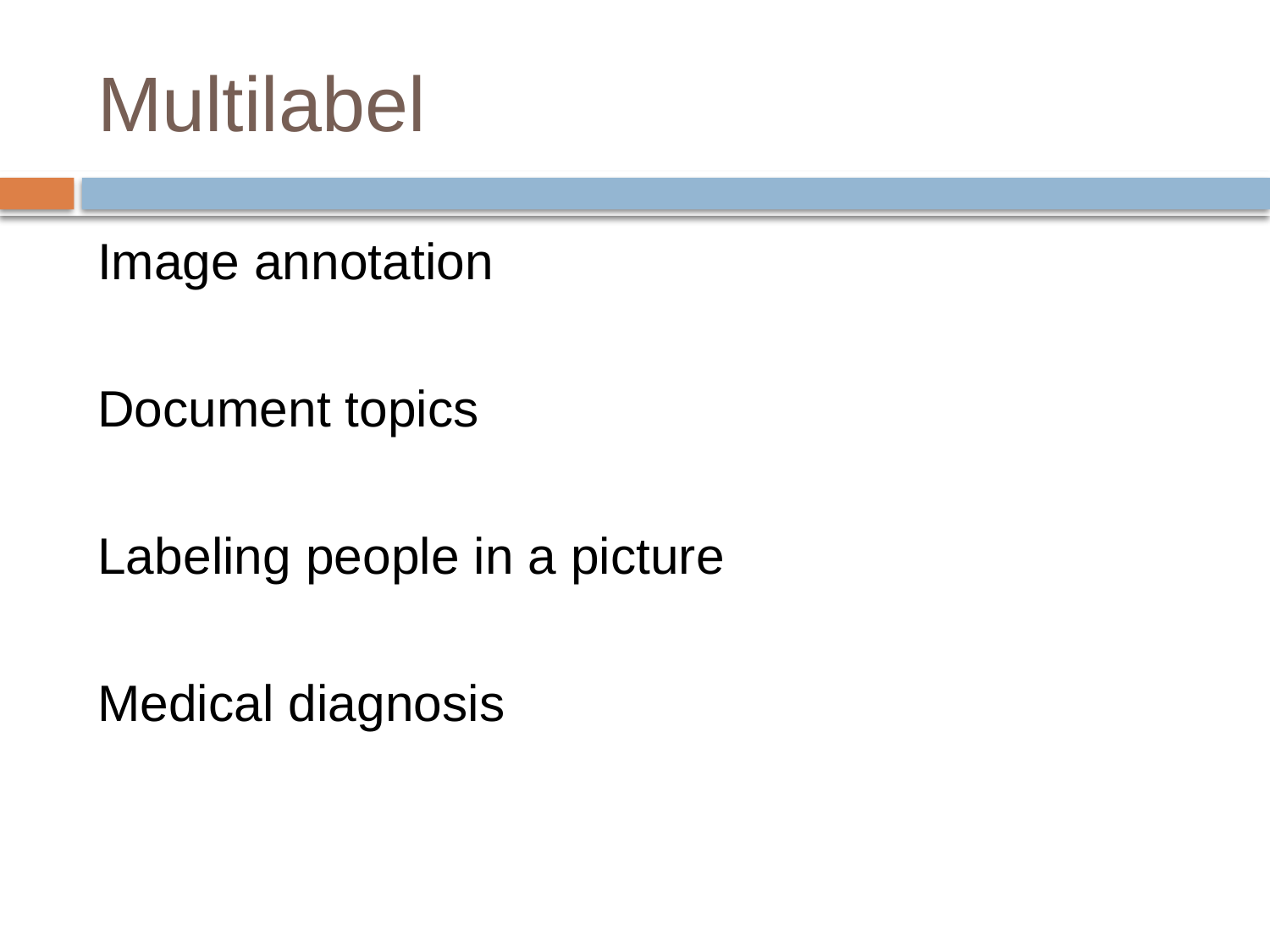

# Multilabel
Image annotation

Document topics

Labeling people in a picture

Medical diagnosis